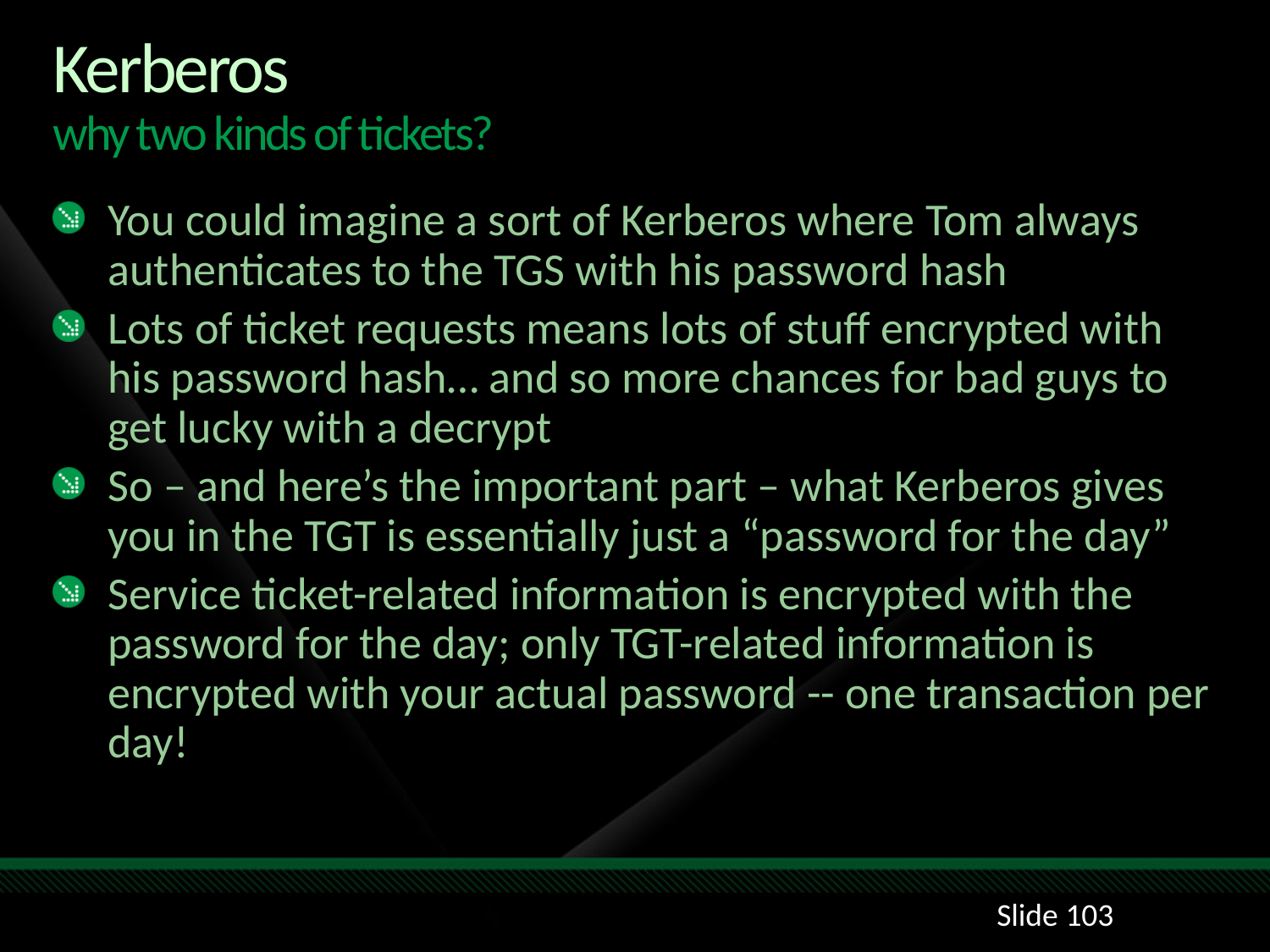

# Kerberos why two kinds of tickets?
You could imagine a sort of Kerberos where Tom always authenticates to the TGS with his password hash
Lots of ticket requests means lots of stuff encrypted with his password hash… and so more chances for bad guys to get lucky with a decrypt
So – and here’s the important part – what Kerberos gives you in the TGT is essentially just a “password for the day”
Service ticket-related information is encrypted with the password for the day; only TGT-related information is encrypted with your actual password -- one transaction per day!
Slide 103